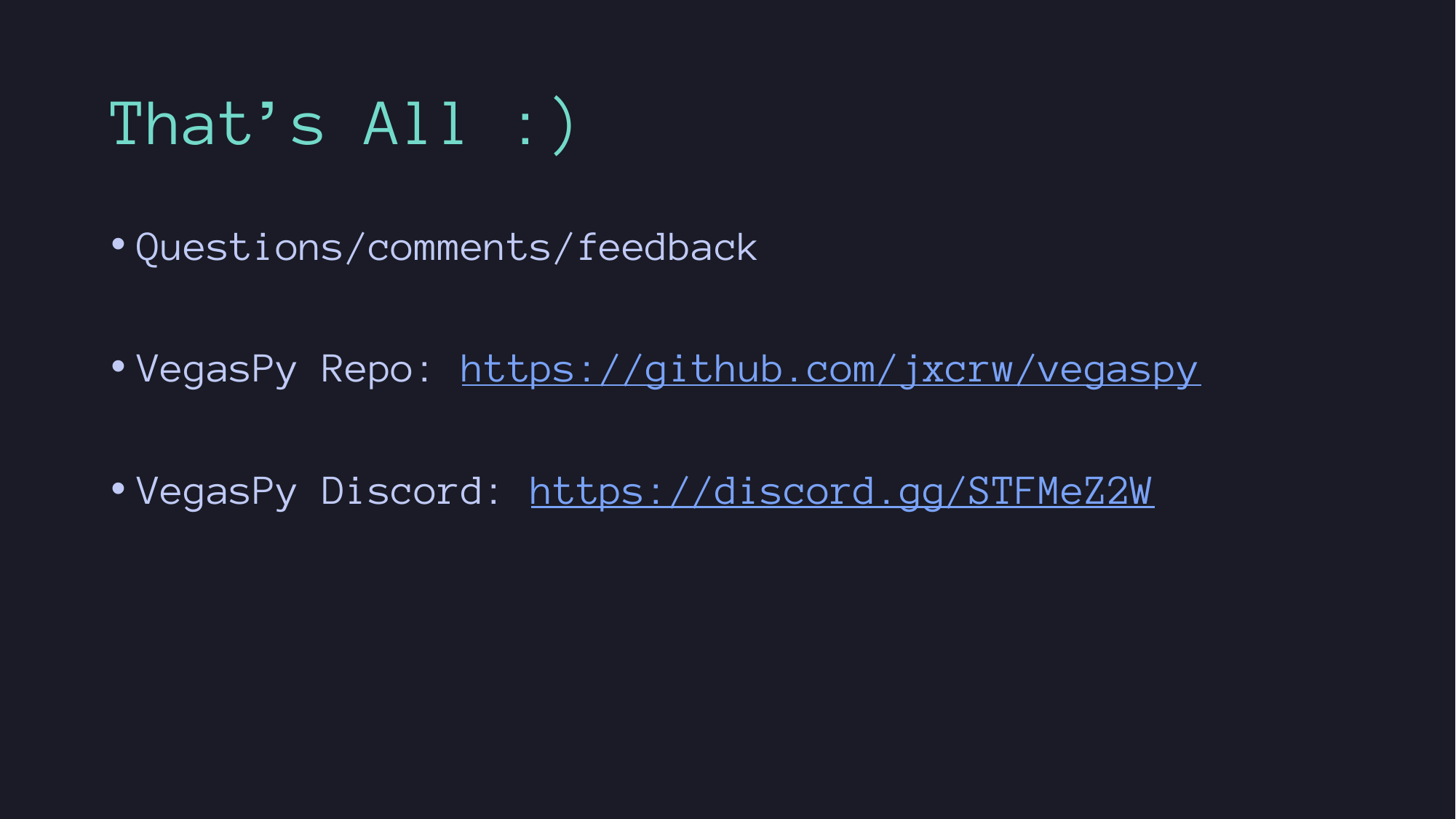

# That’s All :)
Questions/comments/feedback

VegasPy Repo: https://github.com/jxcrw/vegaspy

VegasPy Discord: https://discord.gg/STFMeZ2W